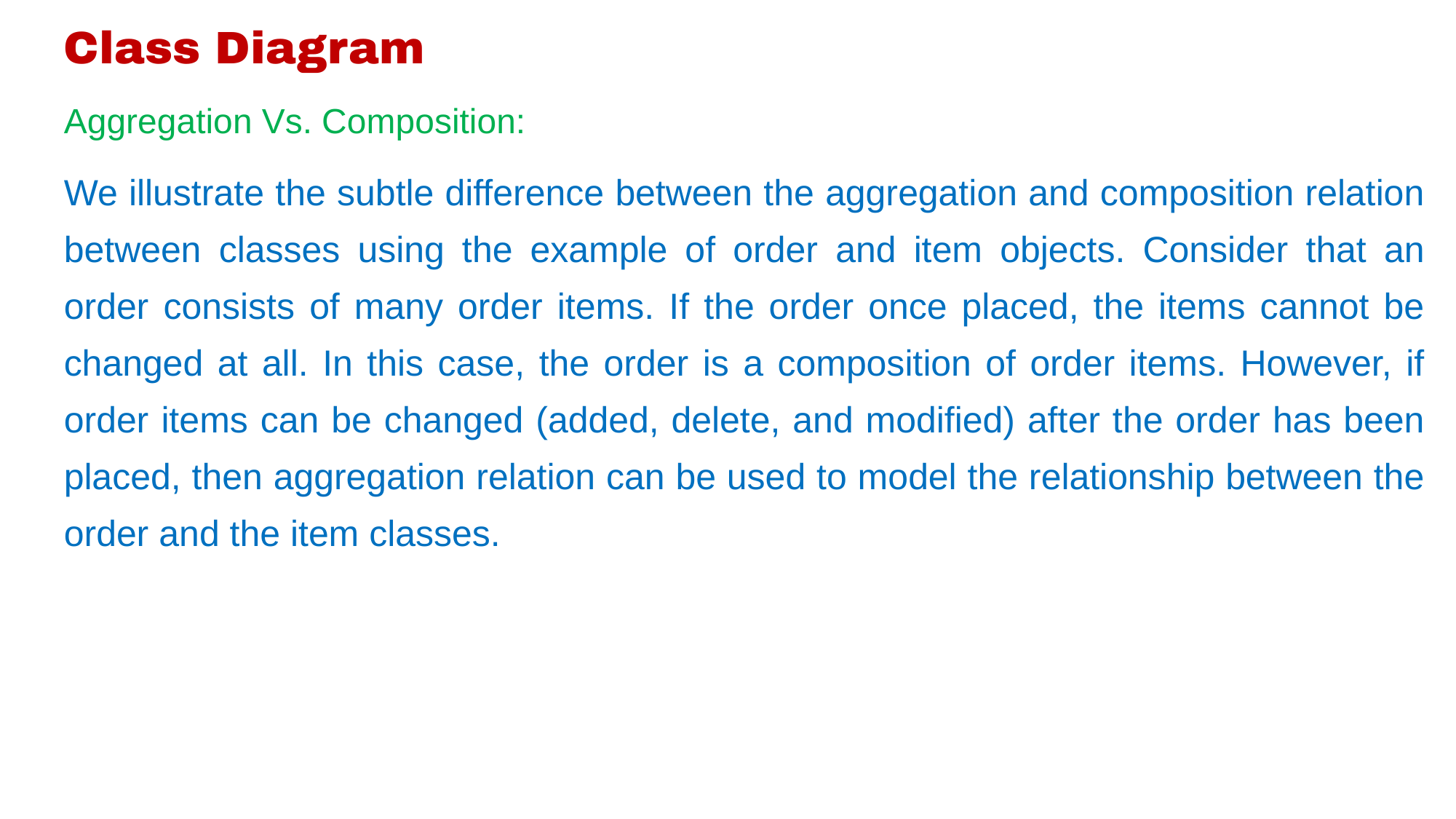

# Class Diagram
Aggregation Vs. Composition:
We illustrate the subtle difference between the aggregation and composition relation between classes using the example of order and item objects. Consider that an order consists of many order items. If the order once placed, the items cannot be changed at all. In this case, the order is a composition of order items. However, if order items can be changed (added, delete, and modified) after the order has been placed, then aggregation relation can be used to model the relationship between the order and the item classes.